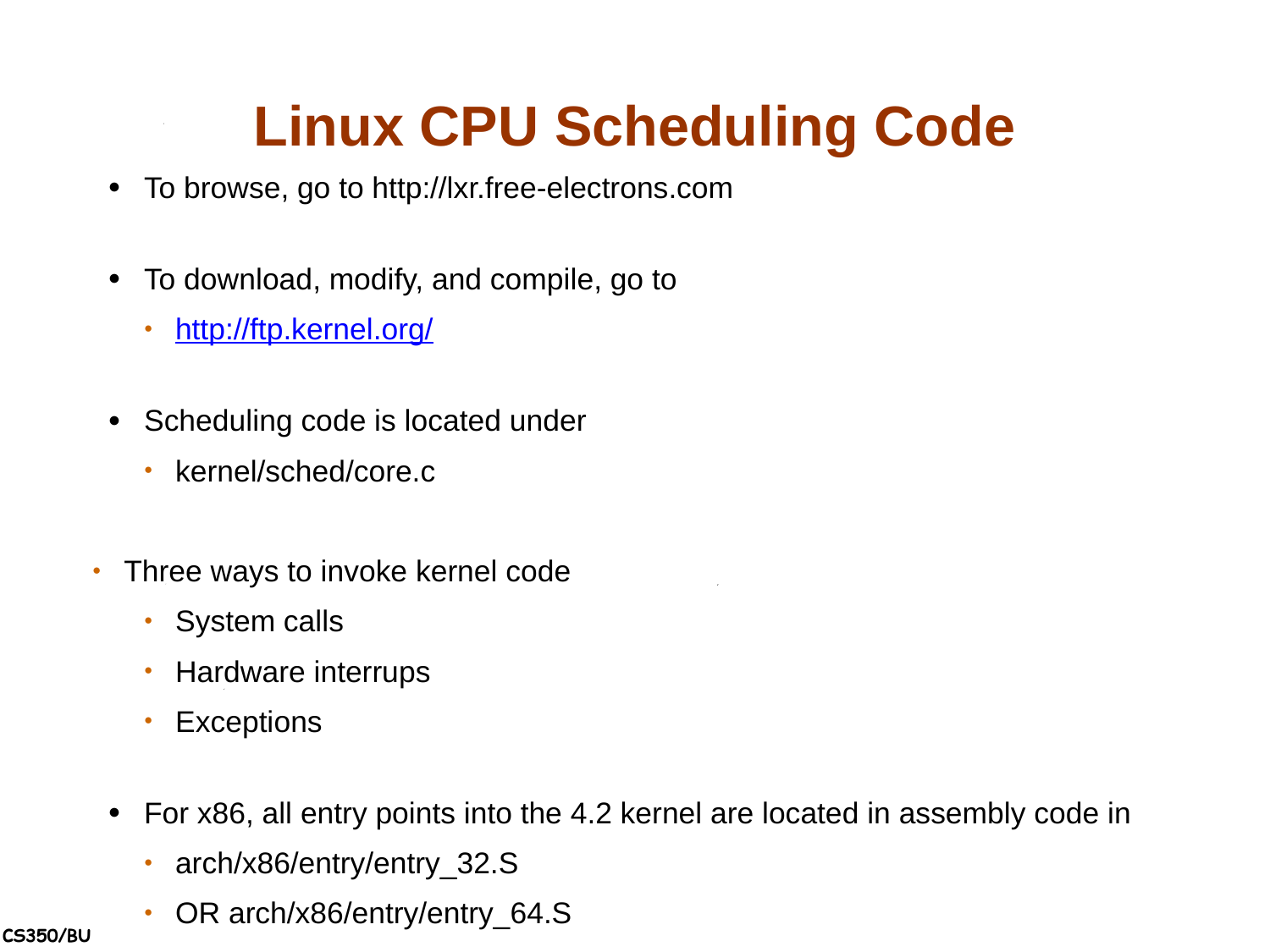

# Linux CPU Scheduling Code
To browse, go to http://lxr.free-electrons.com

To download, modify, and compile, go to
http://ftp.kernel.org/

Scheduling code is located under
kernel/sched/core.c

Three ways to invoke kernel code
System calls
Hardware interrups
Exceptions

For x86, all entry points into the 4.2 kernel are located in assembly code in
arch/x86/entry/entry_32.S
OR arch/x86/entry/entry_64.S